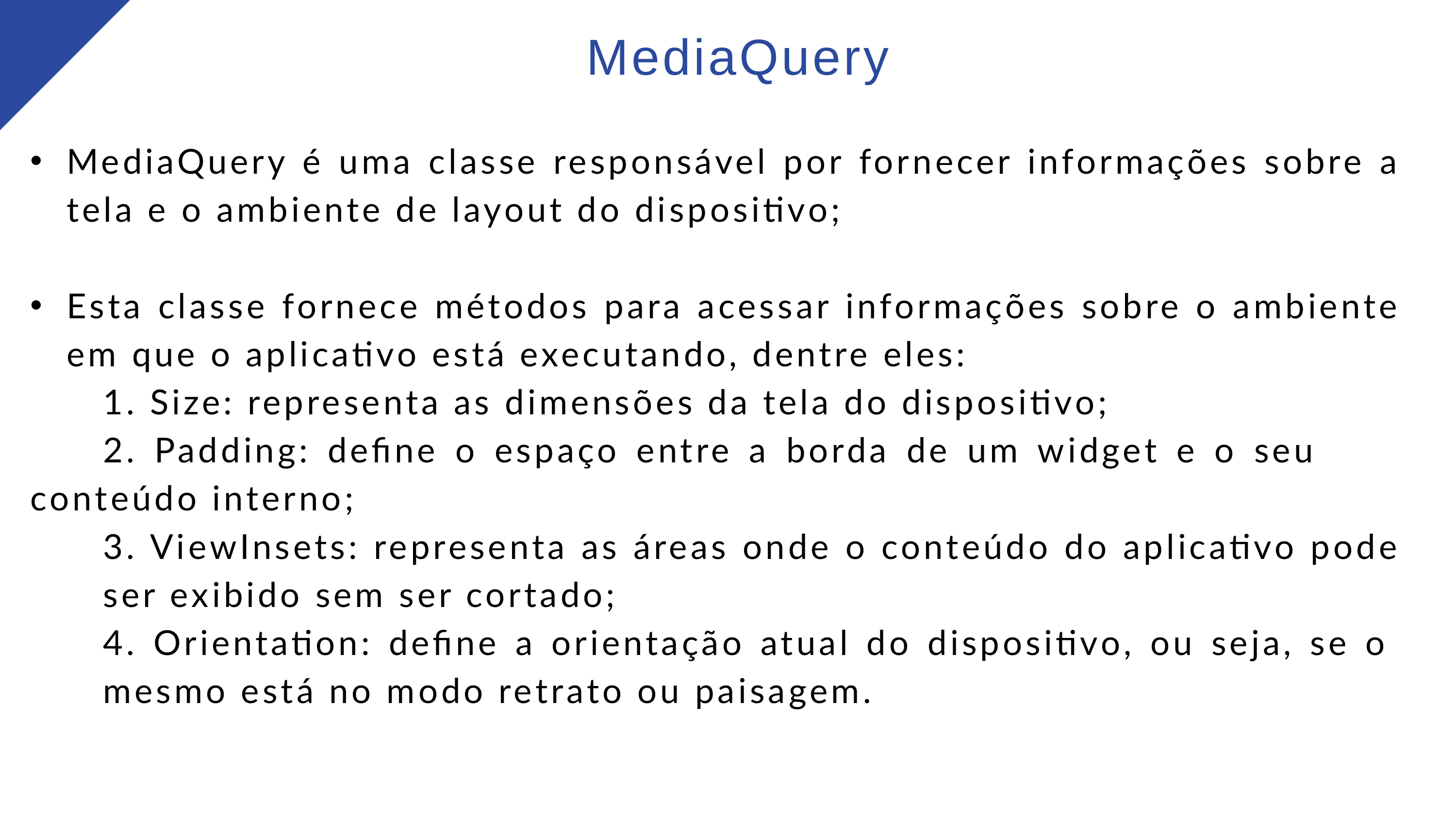

MediaQuery
MediaQuery é uma classe responsável por fornecer informações sobre a tela e o ambiente de layout do dispositivo;

Esta classe fornece métodos para acessar informações sobre o ambiente em que o aplicativo está executando, dentre eles:
	1. Size: representa as dimensões da tela do dispositivo;
	2. Padding: define o espaço entre a borda de um widget e o seu 	conteúdo interno;
	3. ViewInsets: representa as áreas onde o conteúdo do aplicativo pode 	ser exibido sem ser cortado;
	4. Orientation: define a orientação atual do dispositivo, ou seja, se o 	mesmo está no modo retrato ou paisagem.